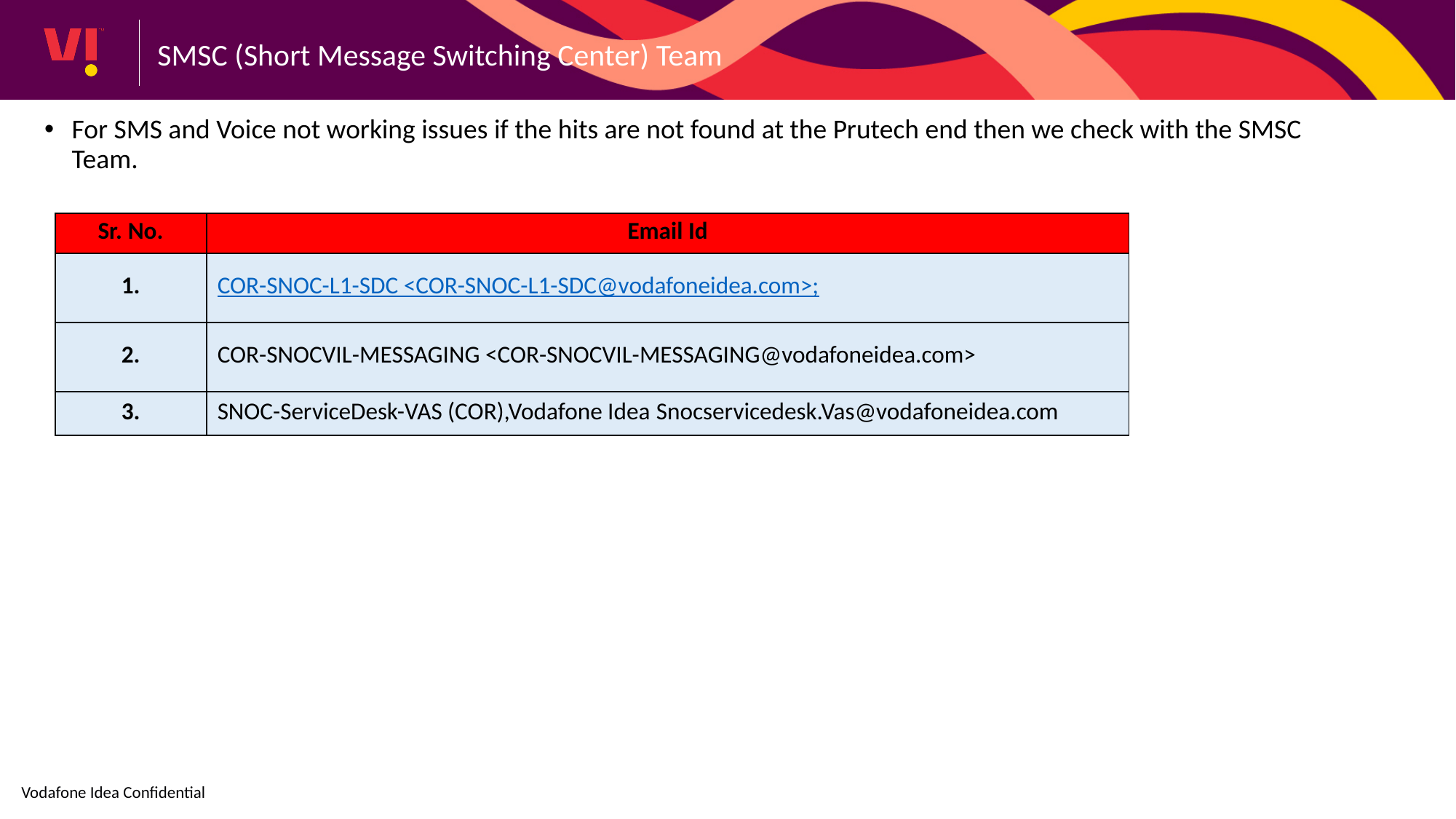

SMSC (Short Message Switching Center) Team
For SMS and Voice not working issues if the hits are not found at the Prutech end then we check with the SMSC Team.
| Sr. No. | Email Id |
| --- | --- |
| 1. | COR-SNOC-L1-SDC <COR-SNOC-L1-SDC@vodafoneidea.com>; |
| 2. | COR-SNOCVIL-MESSAGING <COR-SNOCVIL-MESSAGING@vodafoneidea.com> |
| 3. | SNOC-ServiceDesk-VAS (COR),Vodafone Idea Snocservicedesk.Vas@vodafoneidea.com |